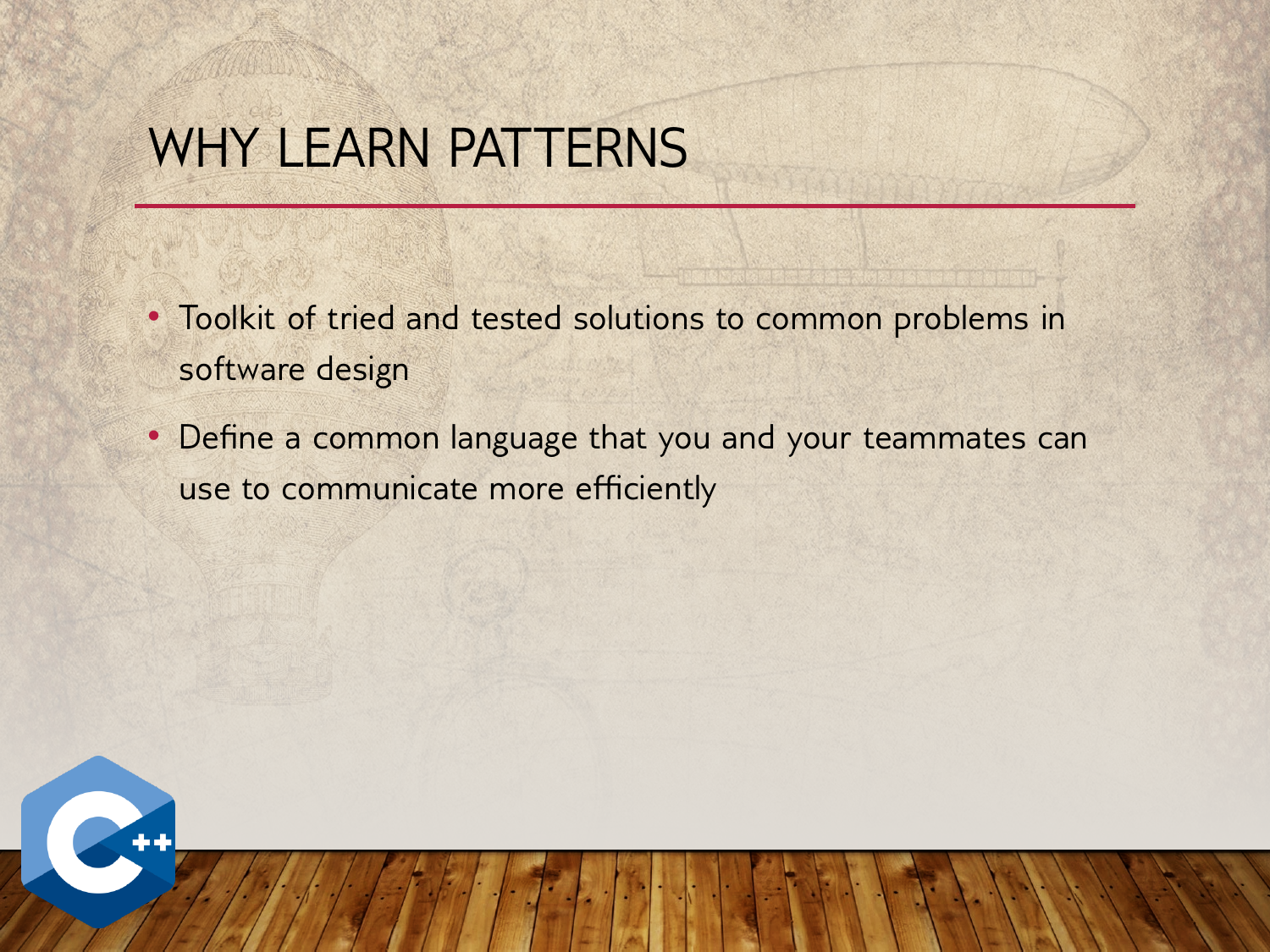

# Why Learn Patterns
Toolkit of tried and tested solutions to common problems in software design
Define a common language that you and your teammates can use to communicate more efficiently